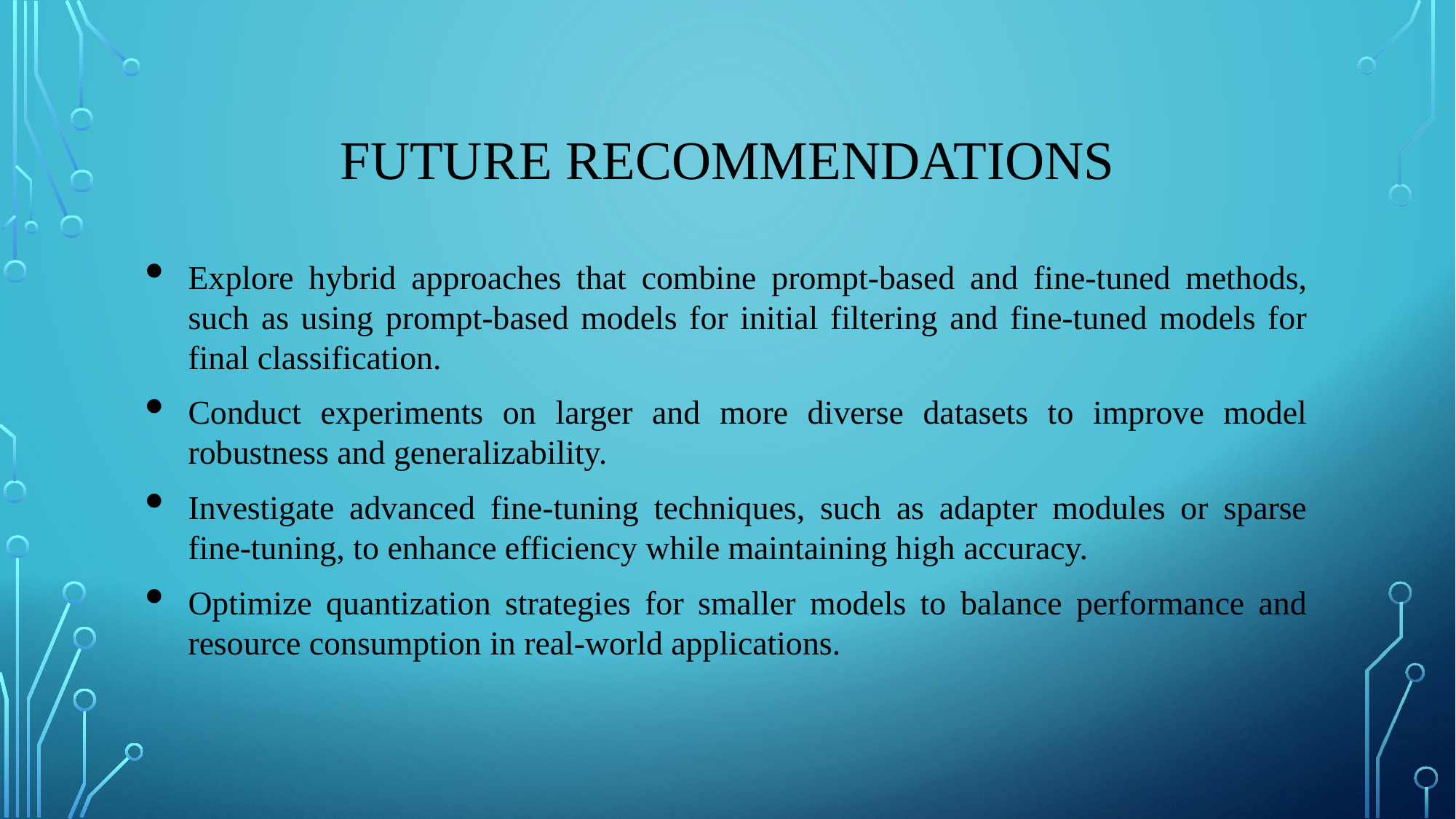

# Future Recommendations
Explore hybrid approaches that combine prompt-based and fine-tuned methods, such as using prompt-based models for initial filtering and fine-tuned models for final classification.
Conduct experiments on larger and more diverse datasets to improve model robustness and generalizability.
Investigate advanced fine-tuning techniques, such as adapter modules or sparse fine-tuning, to enhance efficiency while maintaining high accuracy.
Optimize quantization strategies for smaller models to balance performance and resource consumption in real-world applications.